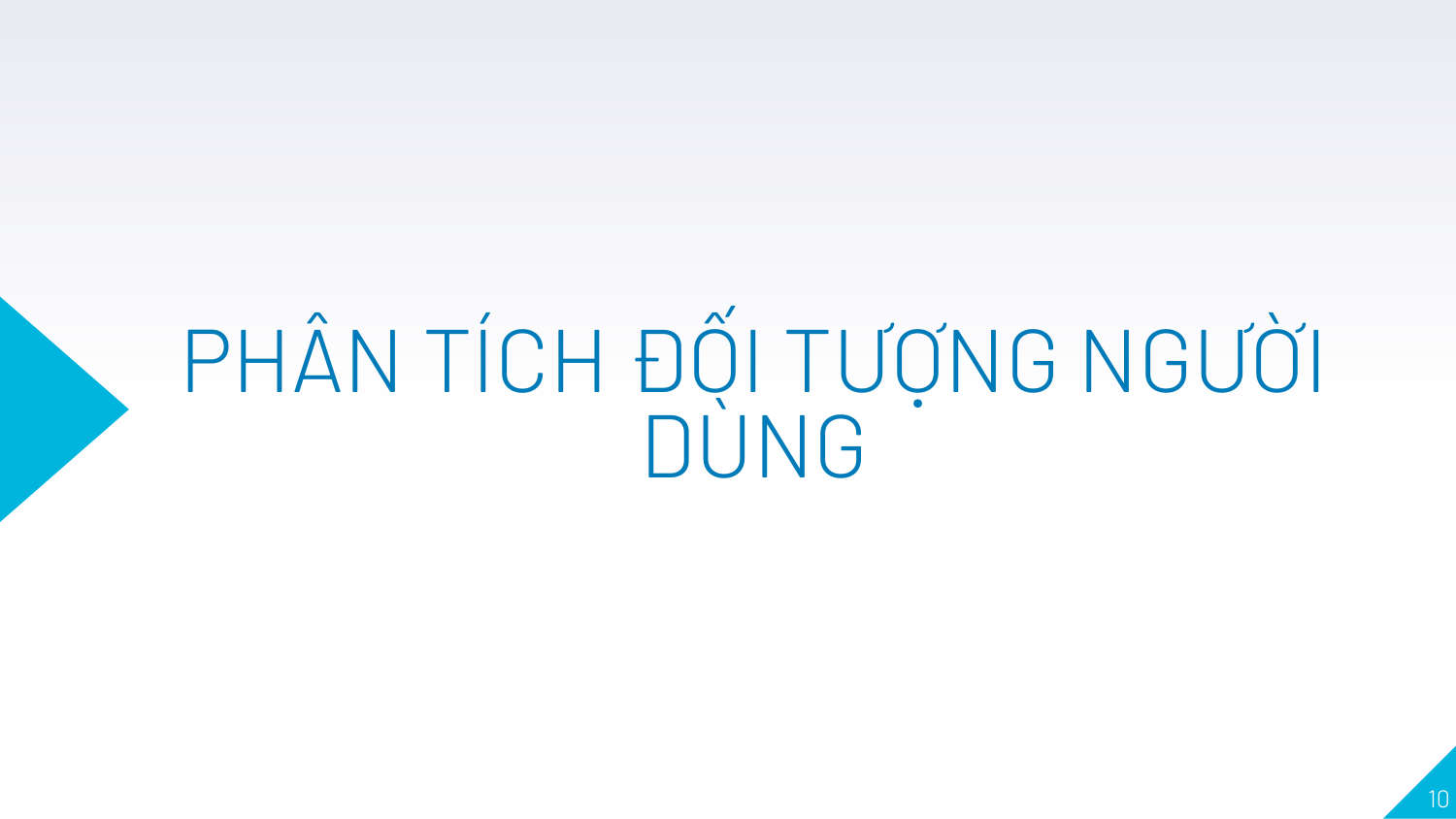

PHÂN TÍCH ĐỐI TƯỢNG NGƯỜI DÙNG

10